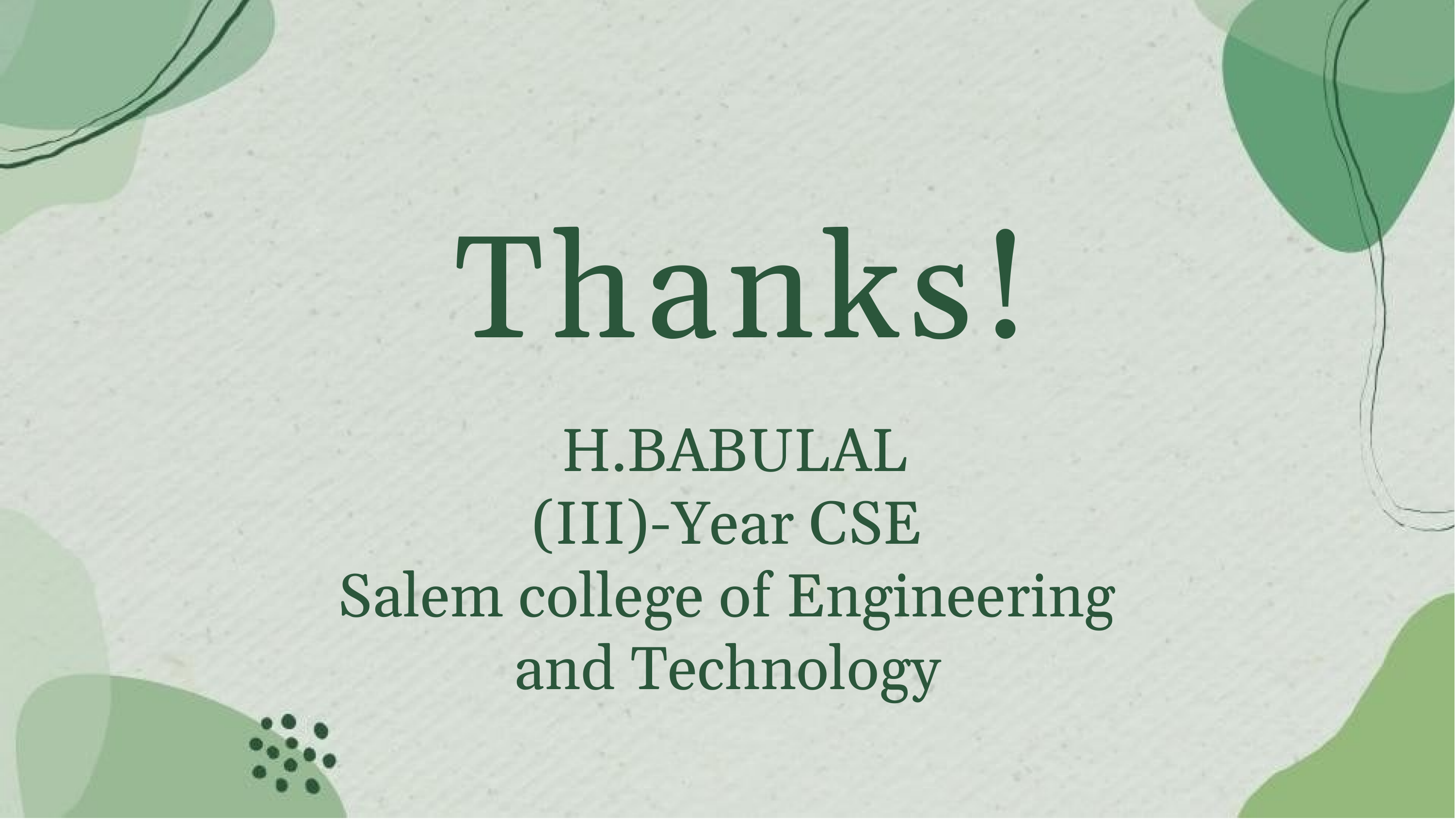

# Thanks!
 H.BABULAL
(III)-Year CSE
Salem college of Engineering and Technology